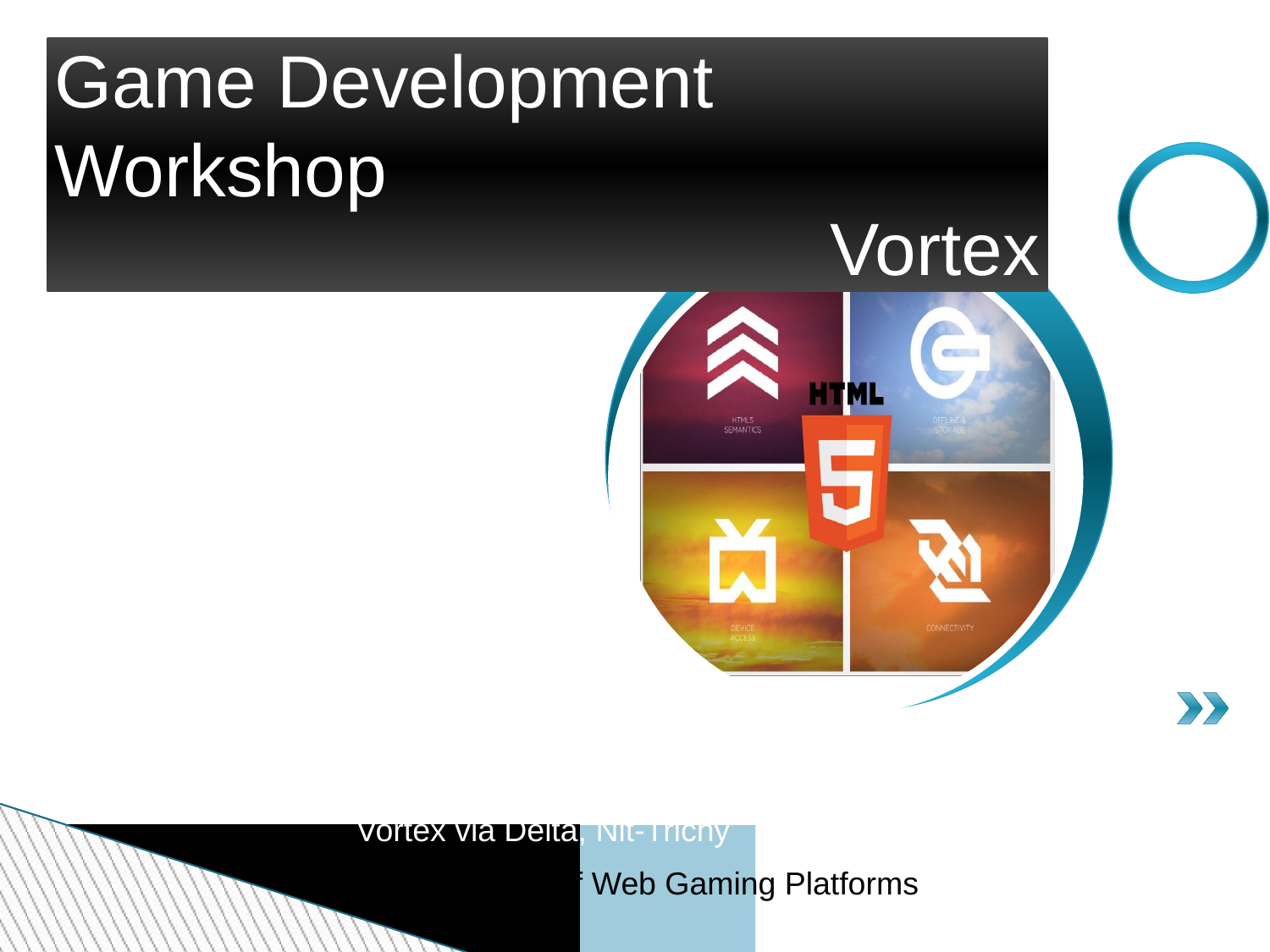

Game Development Workshop
Vortex

Vortex via Delta, Nit-Trichy
                                    Intro to world of Web Gaming Platforms
1